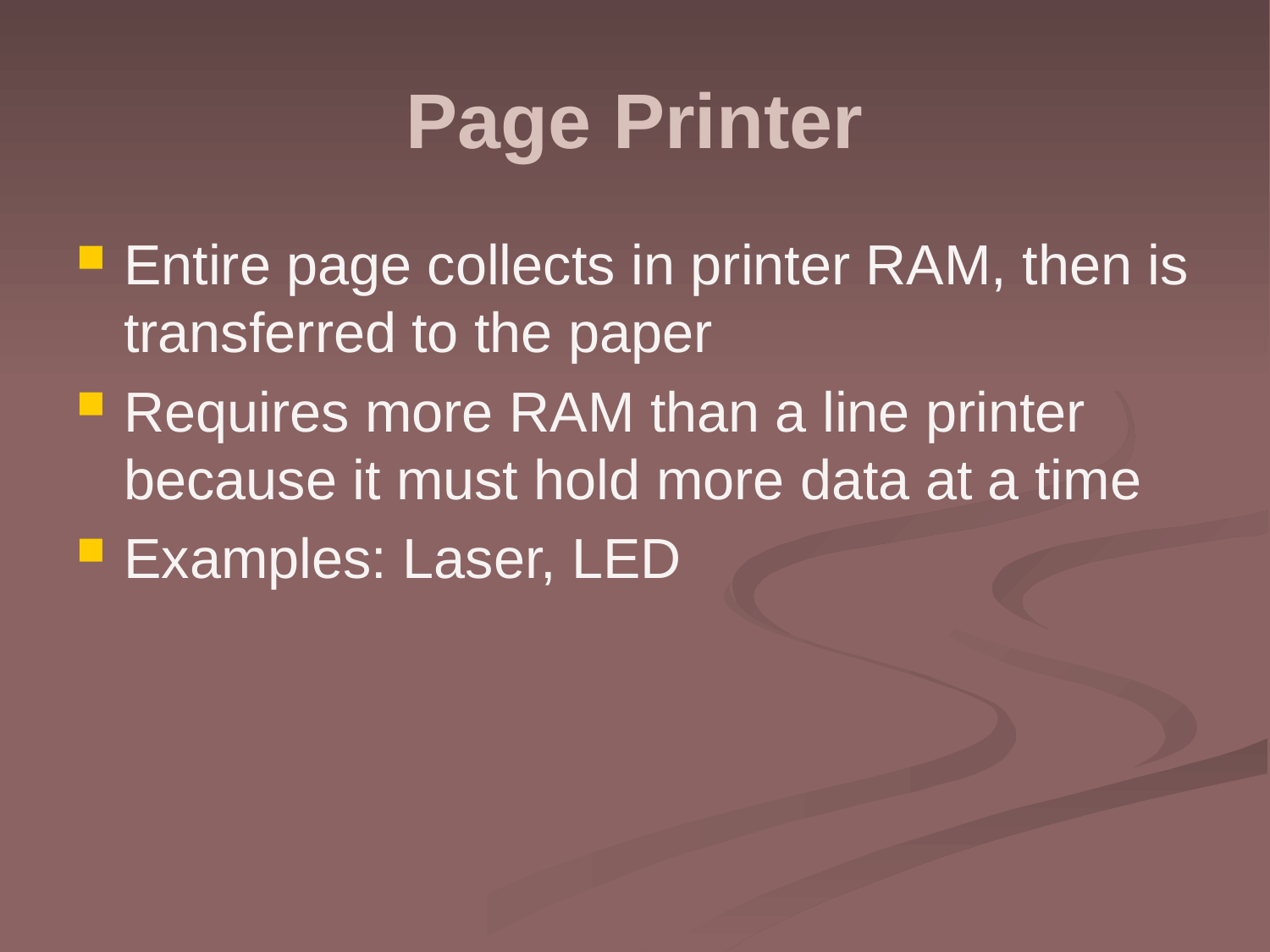

# Page Printer
Entire page collects in printer RAM, then is transferred to the paper
Requires more RAM than a line printer because it must hold more data at a time
Examples: Laser, LED